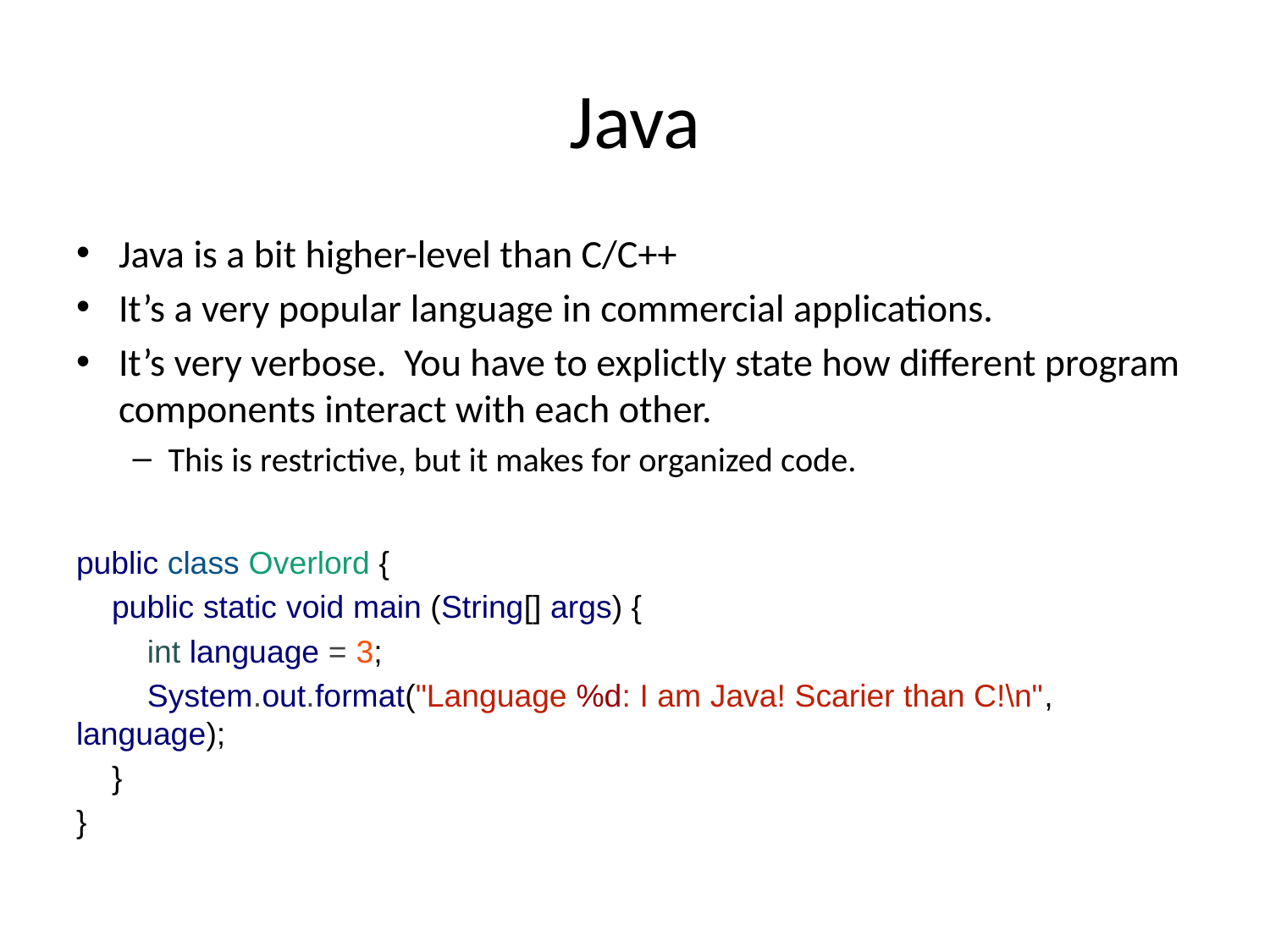

# Java
Java is a bit higher-level than C/C++
It’s a very popular language in commercial applications.
It’s very verbose.  You have to explictly state how different program components interact with each other.
This is restrictive, but it makes for organized code.

public class Overlord {
    public static void main (String[] args) {
        int language = 3;
        System.out.format("Language %d: I am Java! Scarier than C!\n", language);
    }
}